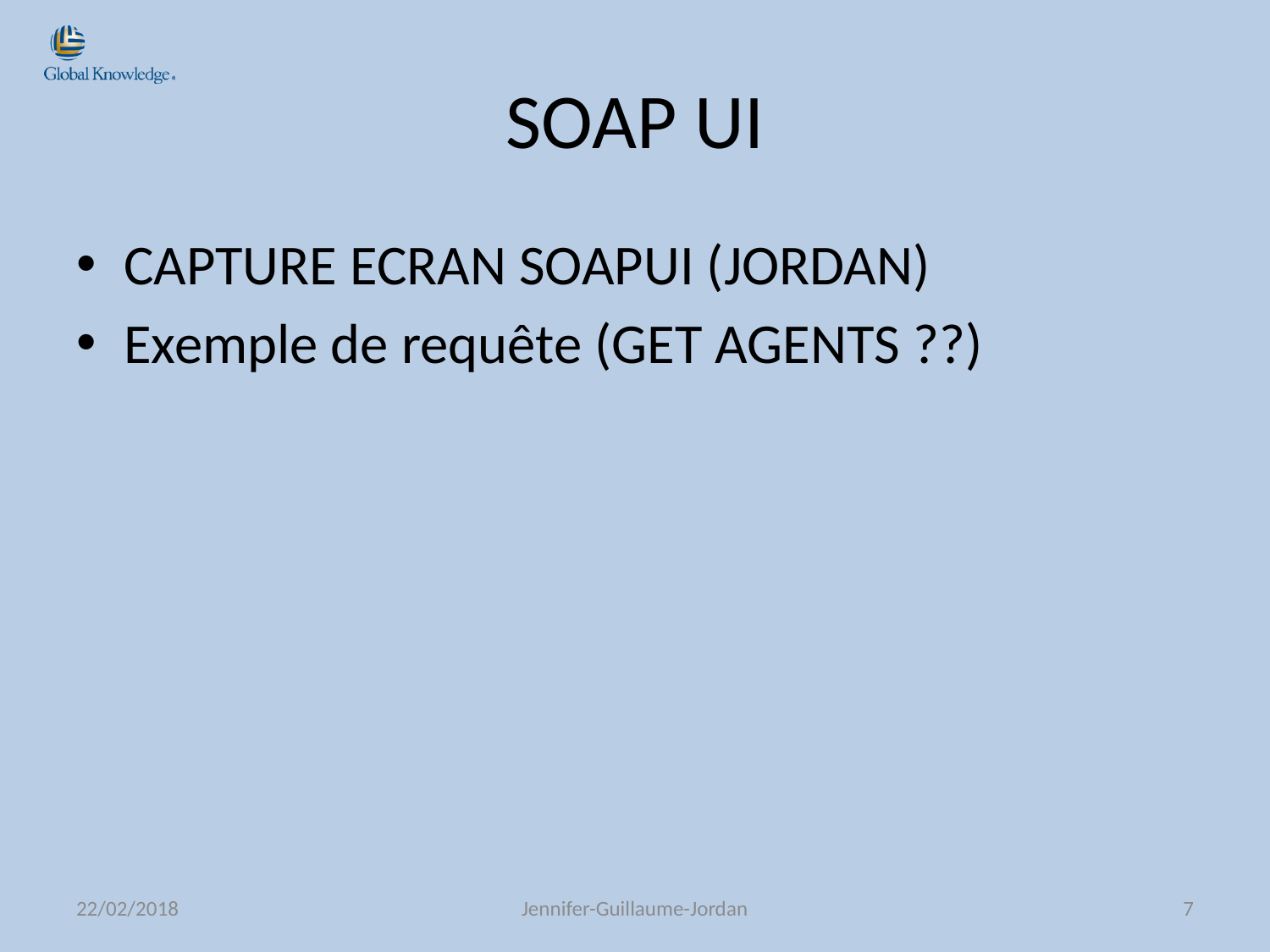

# SOAP UI
CAPTURE ECRAN SOAPUI (JORDAN)
Exemple de requête (GET AGENTS ??)
22/02/2018
Jennifer-Guillaume-Jordan
7